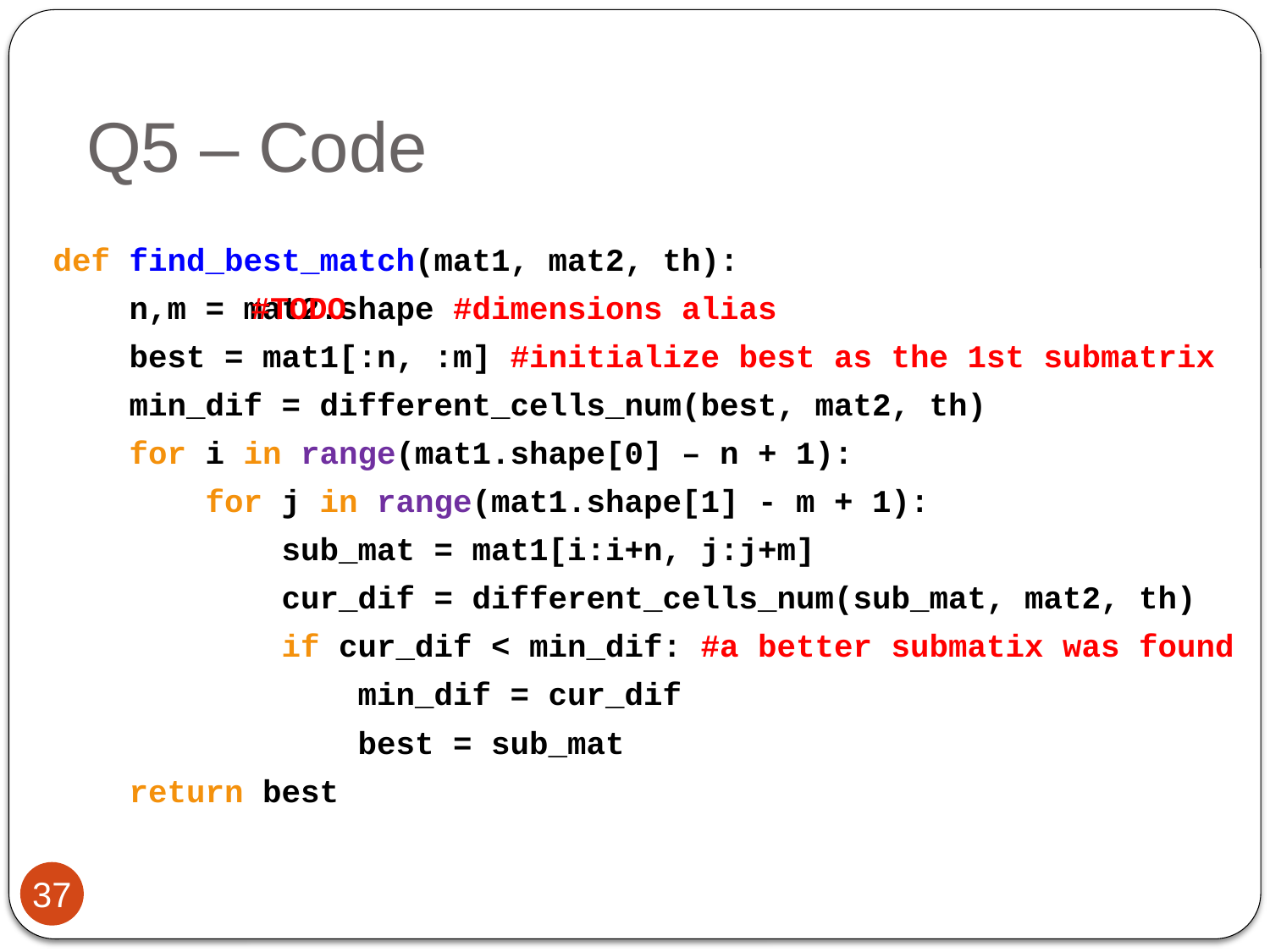

# Q5 – Code
def find_best_match(mat1, mat2, th):
    n,m = mat2.shape #dimensions alias
    best = mat1[:n, :m] #initialize best as the 1st submatrix
    min_dif = different_cells_num(best, mat2, th)
    for i in range(mat1.shape[0] – n + 1):
        for j in range(mat1.shape[1] - m + 1):
            sub_mat = mat1[i:i+n, j:j+m]
            cur_dif = different_cells_num(sub_mat, mat2, th)
            if cur_dif < min_dif: #a better submatix was found
                min_dif = cur_dif
                best = sub_mat
    return best
#TODO
37